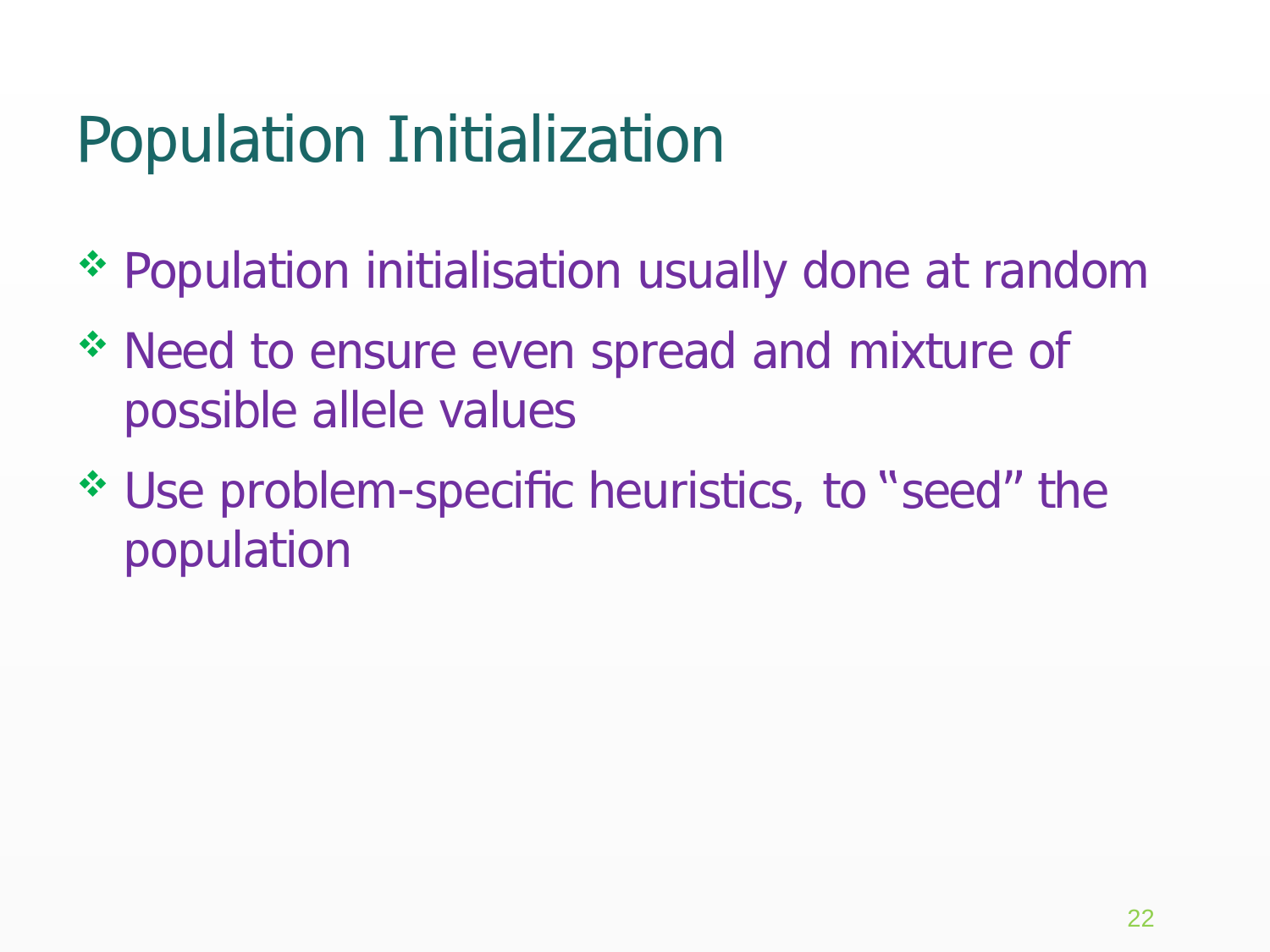

# Population Initialization
Population initialisation usually done at random
Need to ensure even spread and mixture of possible allele values
Use problem-specific heuristics, to “seed” the population

22